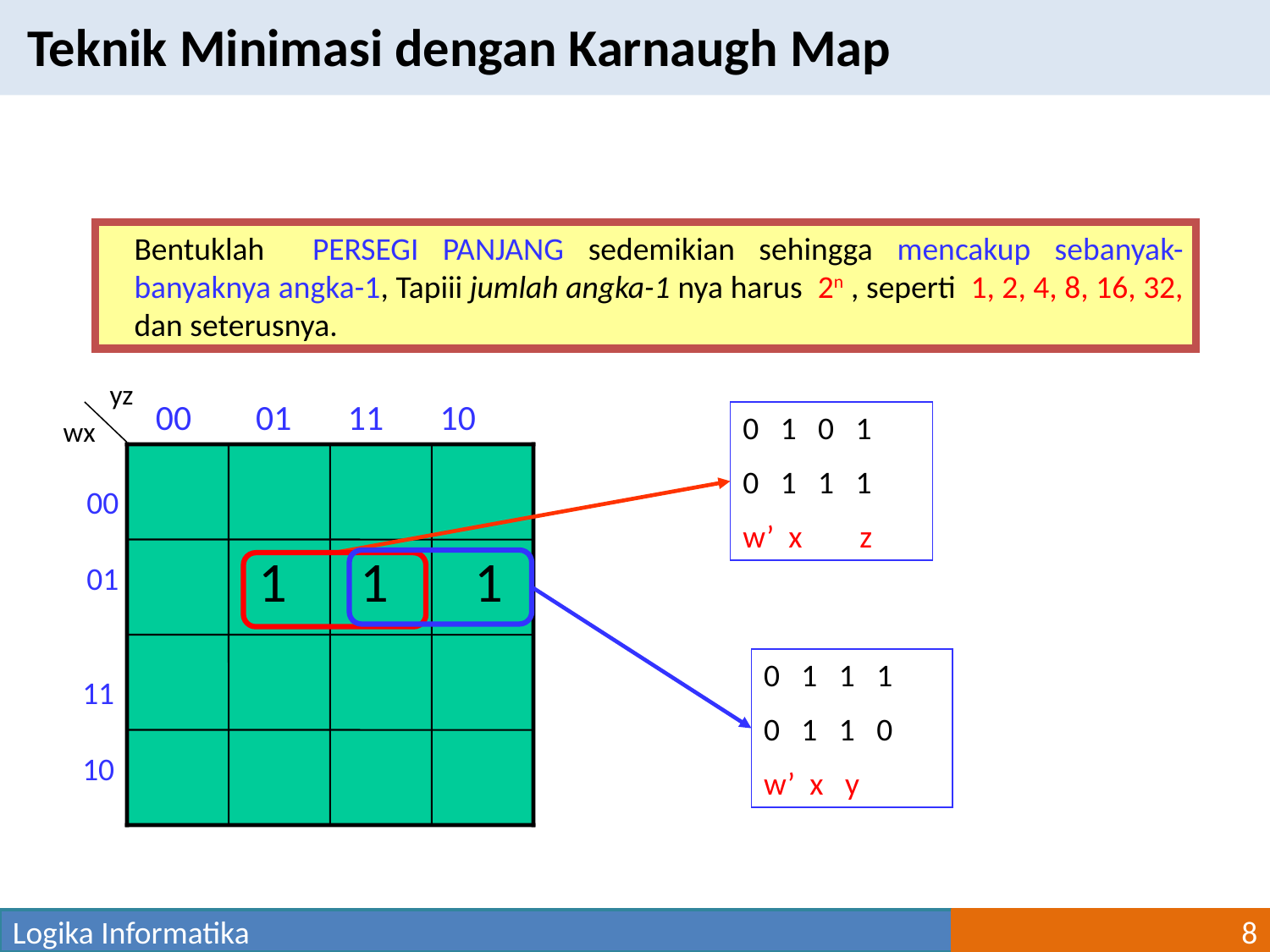

Teknik Minimasi dengan Karnaugh Map
Bentuklah  PERSEGI PANJANG sedemikian sehingga mencakup sebanyak-banyaknya angka-1, Tapiii jumlah angka-1 nya harus  2n , seperti  1, 2, 4, 8, 16, 32, dan seterusnya.
yz
  00        01       11       10
wx

00

01

1
1
 1

11

10

0   1   0   1
0   1   1   1
w’  x        z

0   1   1   1
0   1   1   0
w’  x   y
Logika Informatika
8